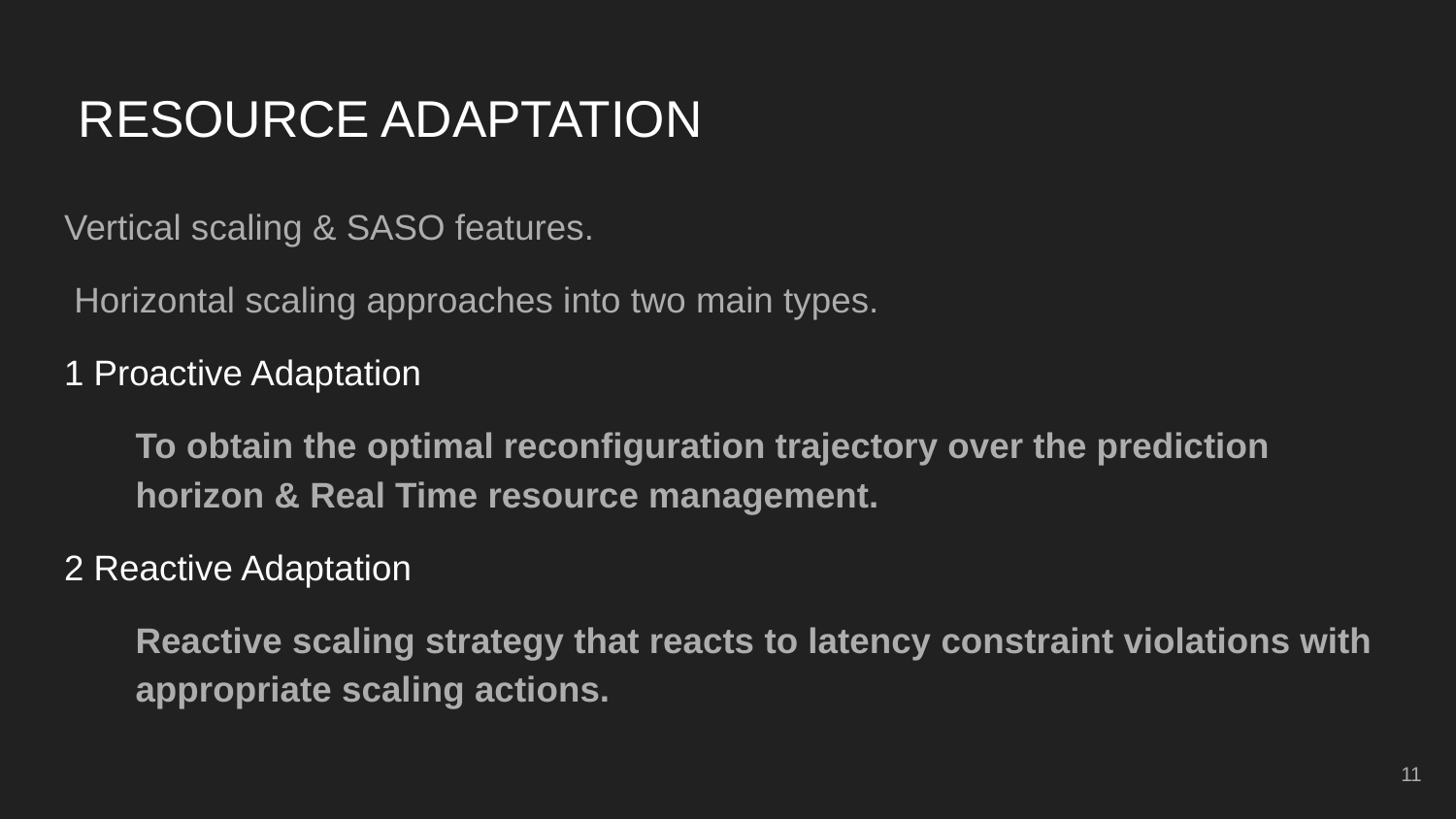

# RESOURCE ADAPTATION
Vertical scaling & SASO features.
 Horizontal scaling approaches into two main types.
1 Proactive Adaptation
To obtain the optimal reconfiguration trajectory over the prediction horizon & Real Time resource management.
2 Reactive Adaptation
Reactive scaling strategy that reacts to latency constraint violations with appropriate scaling actions.
11